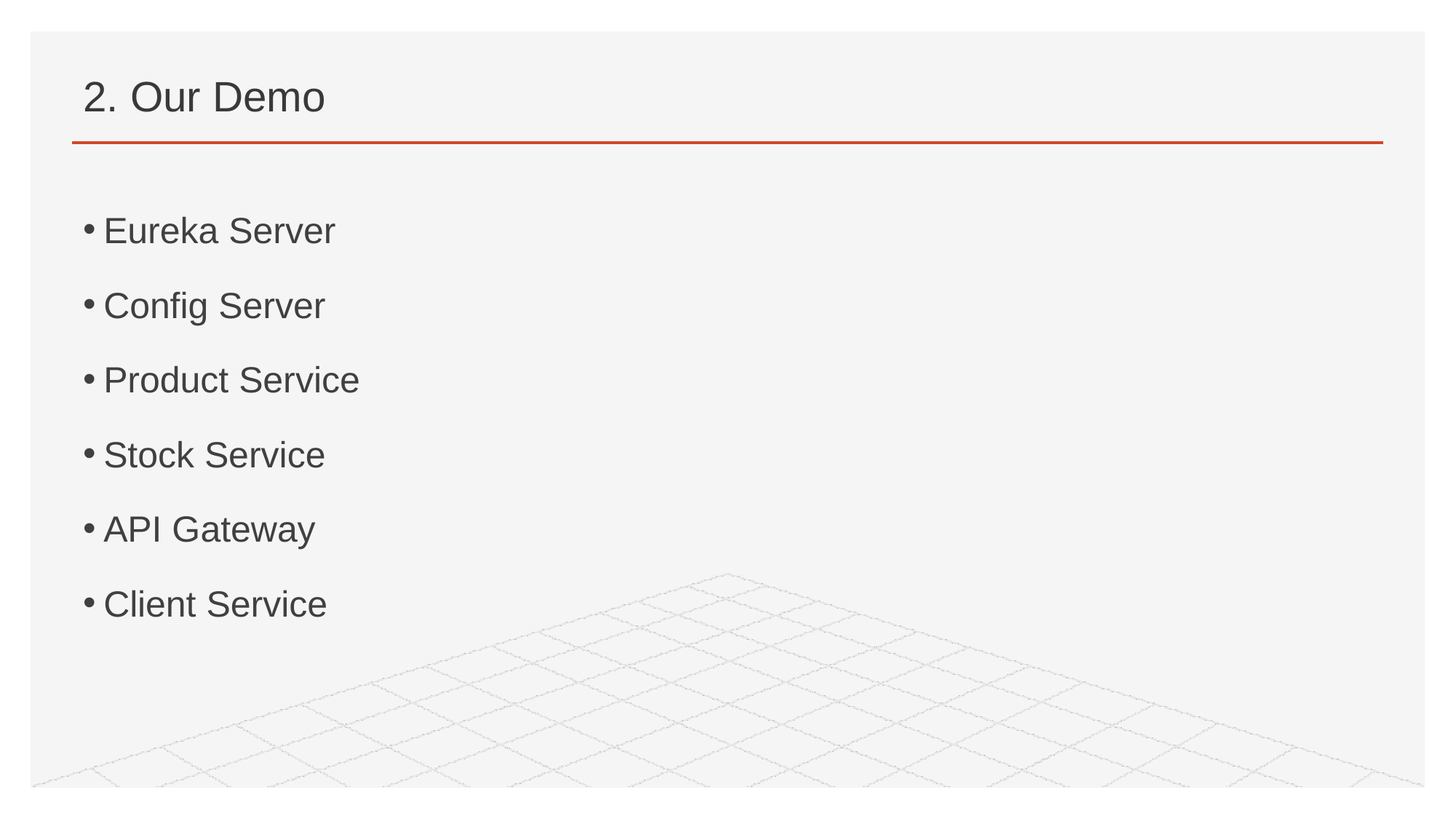

# 2. Our Demo

Eureka Server
Config Server
Product Service
Stock Service
API Gateway
Client Service